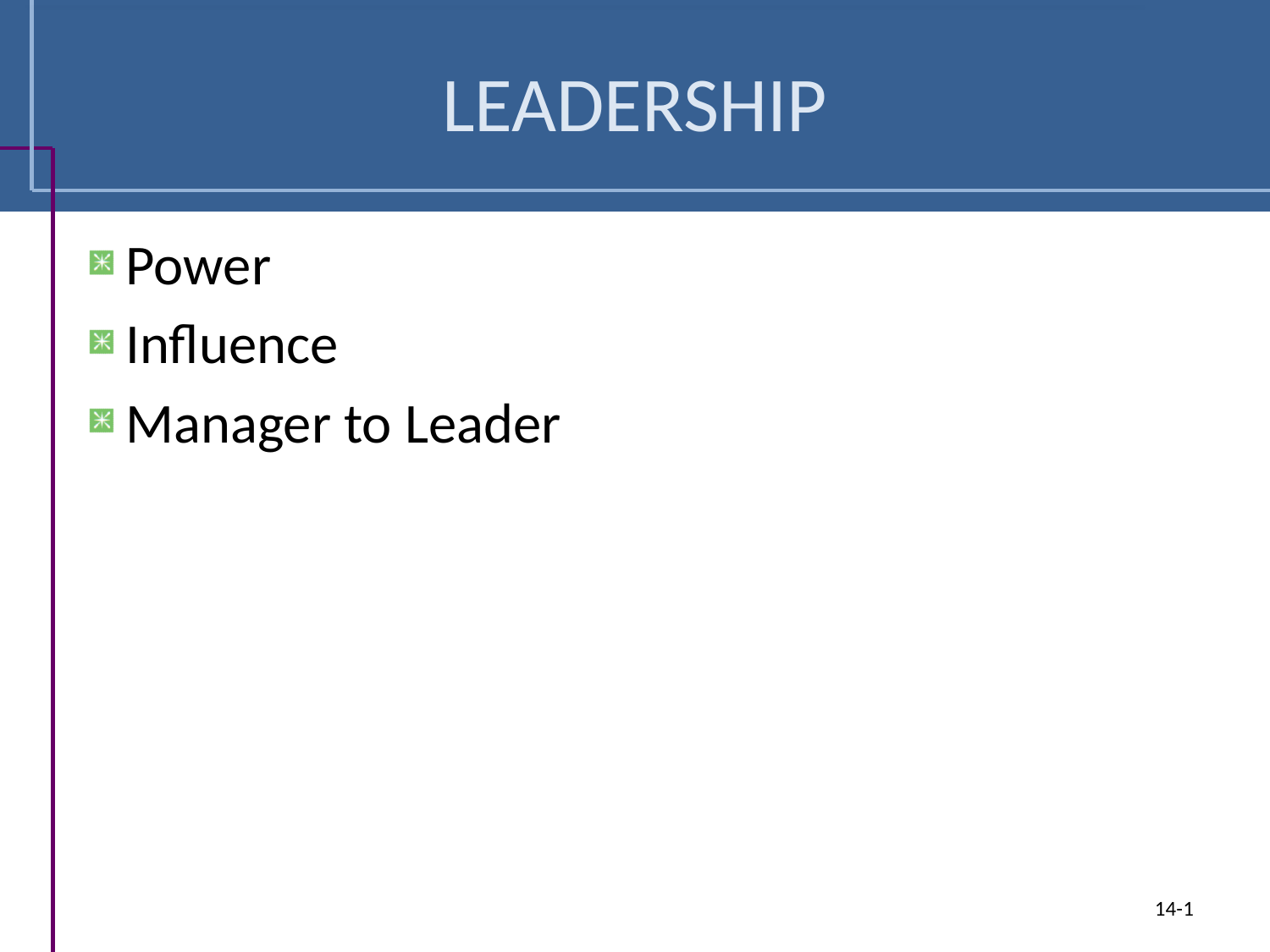

# LEADERSHIP
Power
Influence
Manager to Leader
14-1